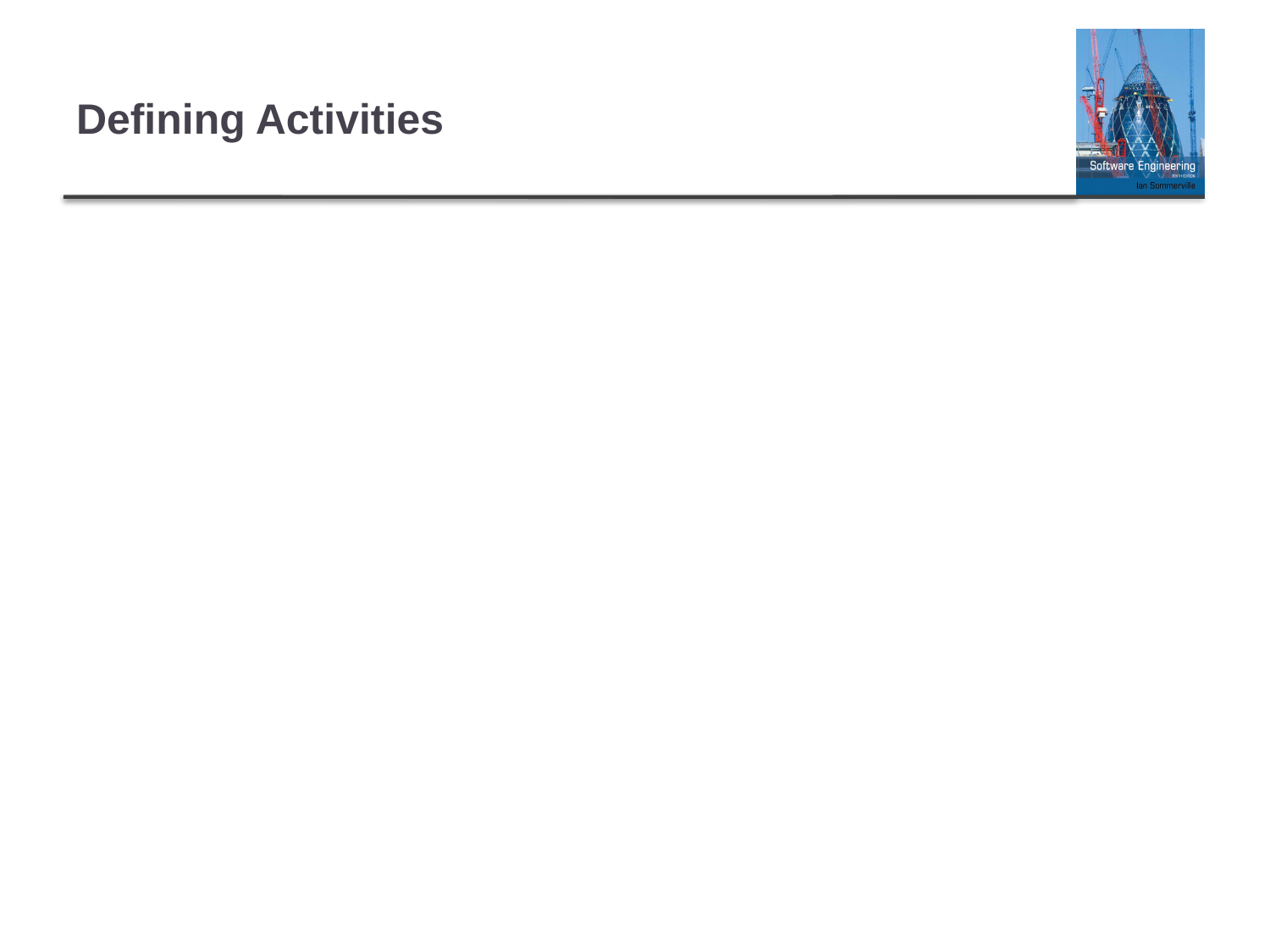

# Defining Activities
Top Down
Start at a goal (activity) level and break down the work to lower levels (tasks).  An activity may involve many steps (tasks) and many people (resources) being assigned to that one activity.  It is important to break down to the lowest level task so that only one resource is assigned to that task.